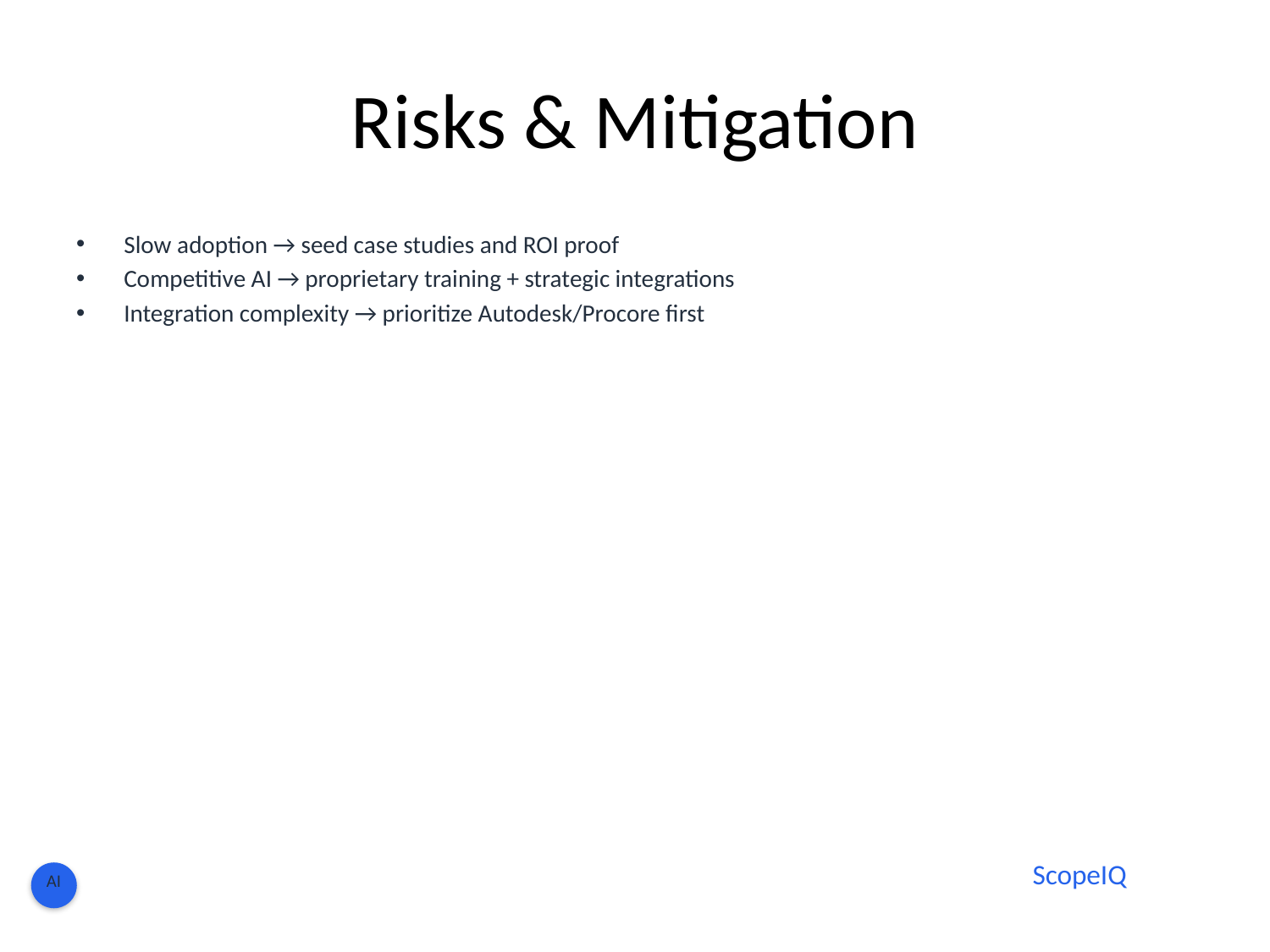

# Risks & Mitigation
Slow adoption → seed case studies and ROI proof
Competitive AI → proprietary training + strategic integrations
Integration complexity → prioritize Autodesk/Procore first
ScopeIQ

AI